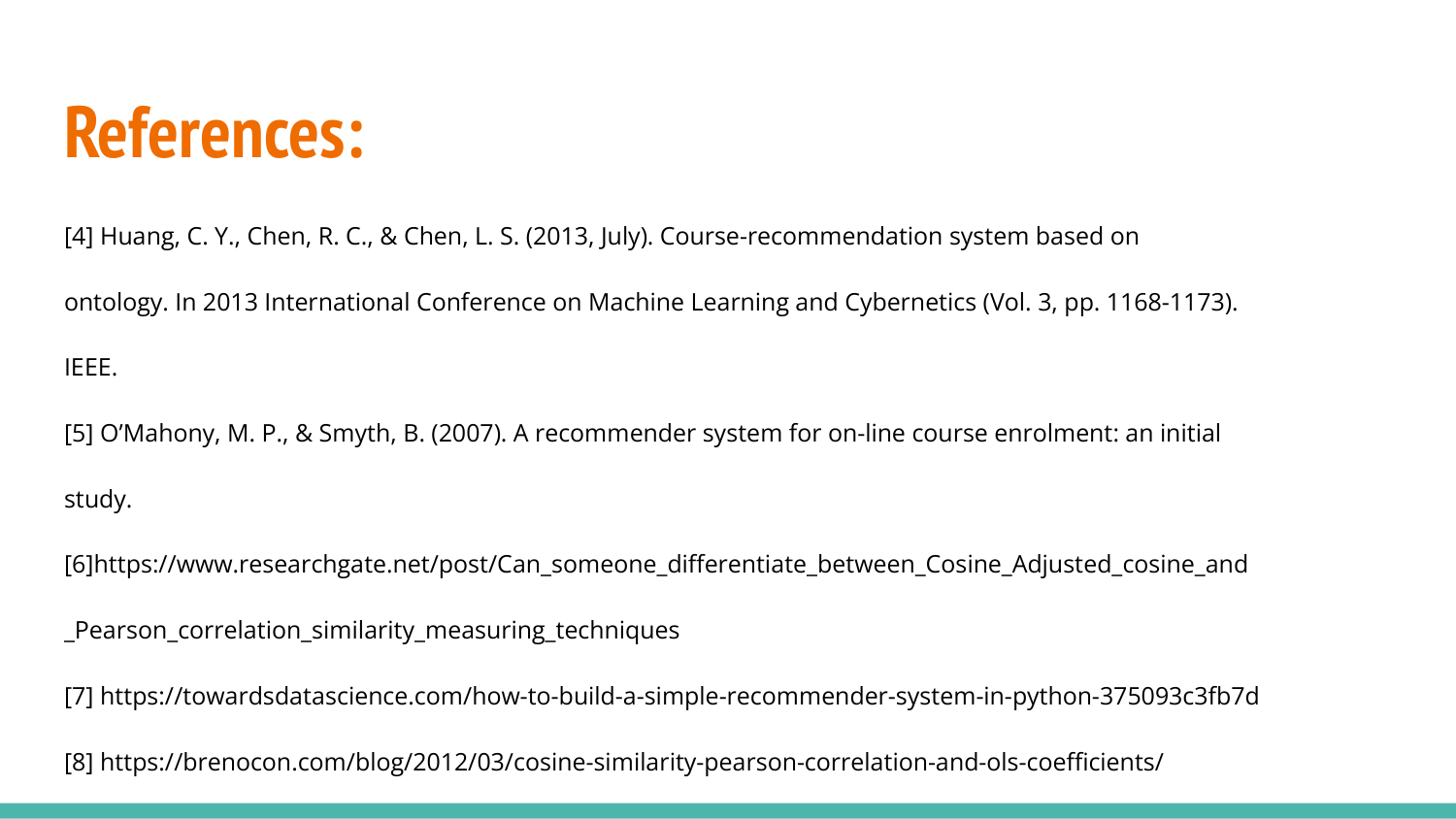

# References:
[4] Huang, C. Y., Chen, R. C., & Chen, L. S. (2013, July). Course-recommendation system based on
ontology. In 2013 International Conference on Machine Learning and Cybernetics (Vol. 3, pp. 1168-1173).
IEEE.
[5] O’Mahony, M. P., & Smyth, B. (2007). A recommender system for on-line course enrolment: an initial
study.
[6]https://www.researchgate.net/post/Can_someone_differentiate_between_Cosine_Adjusted_cosine_and
_Pearson_correlation_similarity_measuring_techniques
[7] https://towardsdatascience.com/how-to-build-a-simple-recommender-system-in-python-375093c3fb7d
[8] https://brenocon.com/blog/2012/03/cosine-similarity-pearson-correlation-and-ols-coefficients/